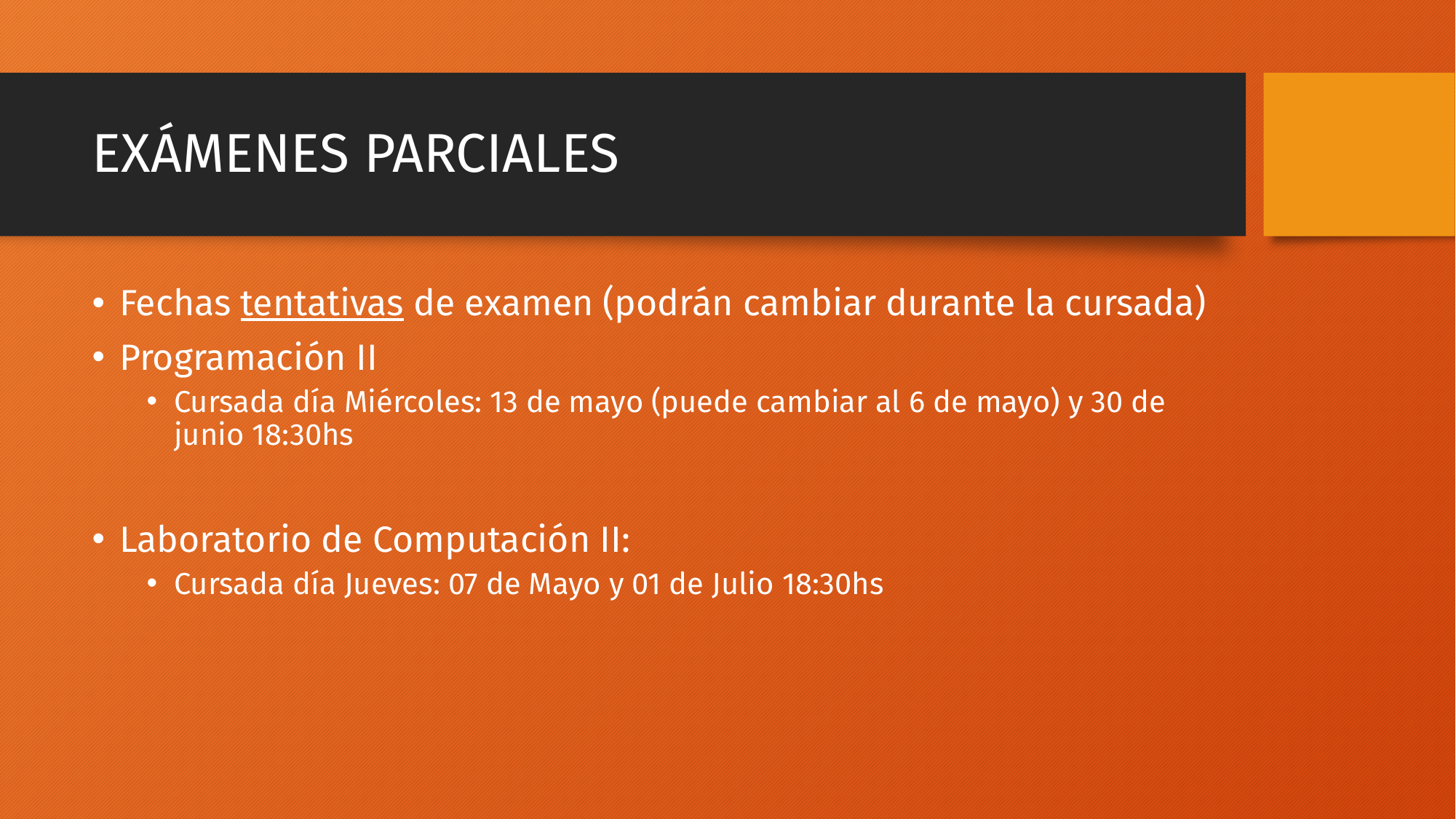

# EXÁMENES PARCIALES
Fechas tentativas de examen (podrán cambiar durante la cursada)
Programación II
Cursada día Miércoles: 13 de mayo (puede cambiar al 6 de mayo) y 30 de junio 18:30hs

Laboratorio de Computación II:
Cursada día Jueves: 07 de Mayo y 01 de Julio 18:30hs